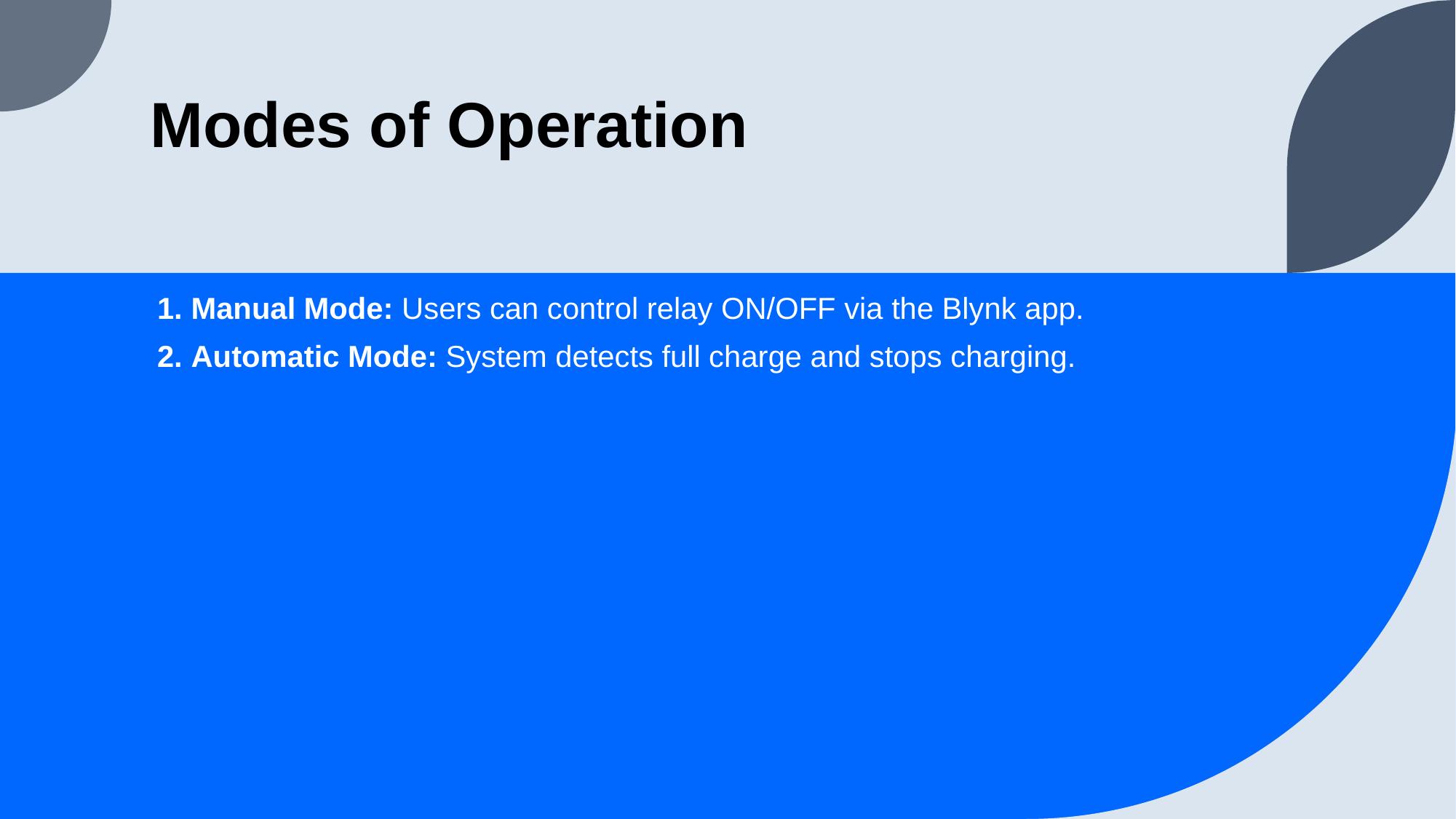

# Modes of Operation
Manual Mode: Users can control relay ON/OFF via the Blynk app.
Automatic Mode: System detects full charge and stops charging.